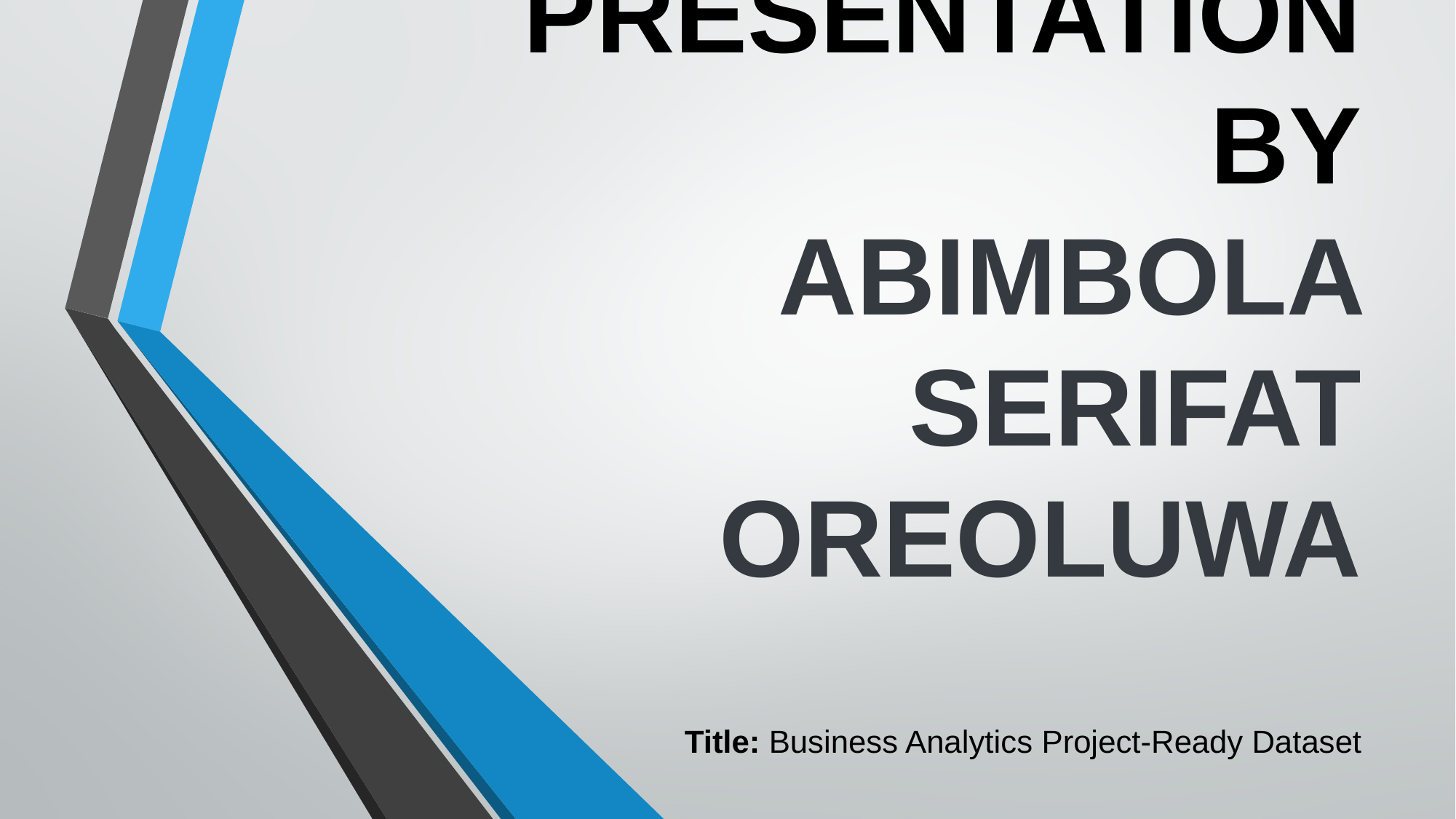

# PRESENTATION BY ABIMBOLA SERIFAT OREOLUWA
Title: Business Analytics Project-Ready Dataset